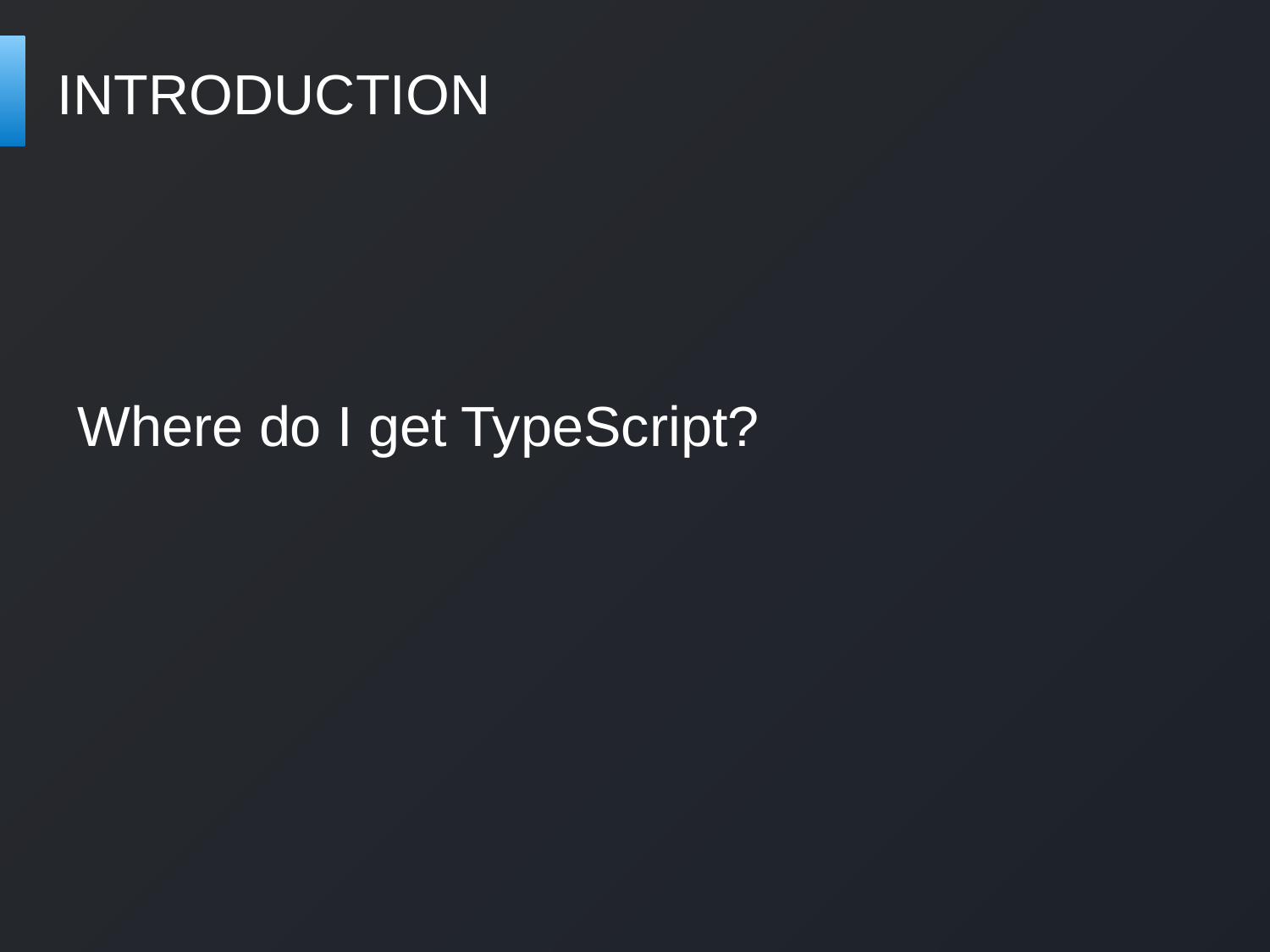

# INTRODUCTION

Where do I get TypeScript?